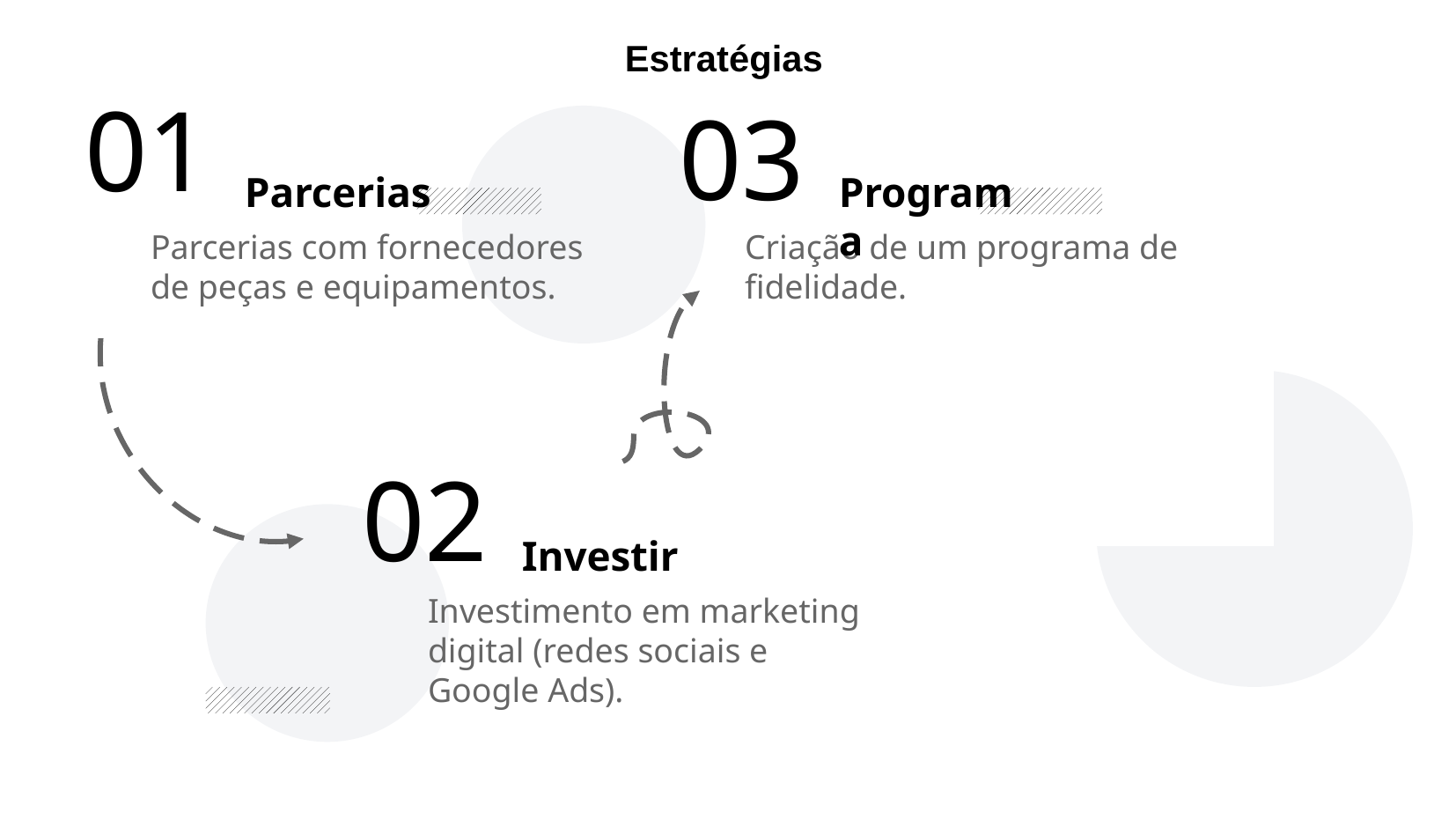

Estratégias
01
03
Parcerias
Programa
Parcerias com fornecedores de peças e equipamentos.
Criação de um programa de fidelidade.

02

Investir

Investimento em marketing digital (redes sociais e Google Ads).